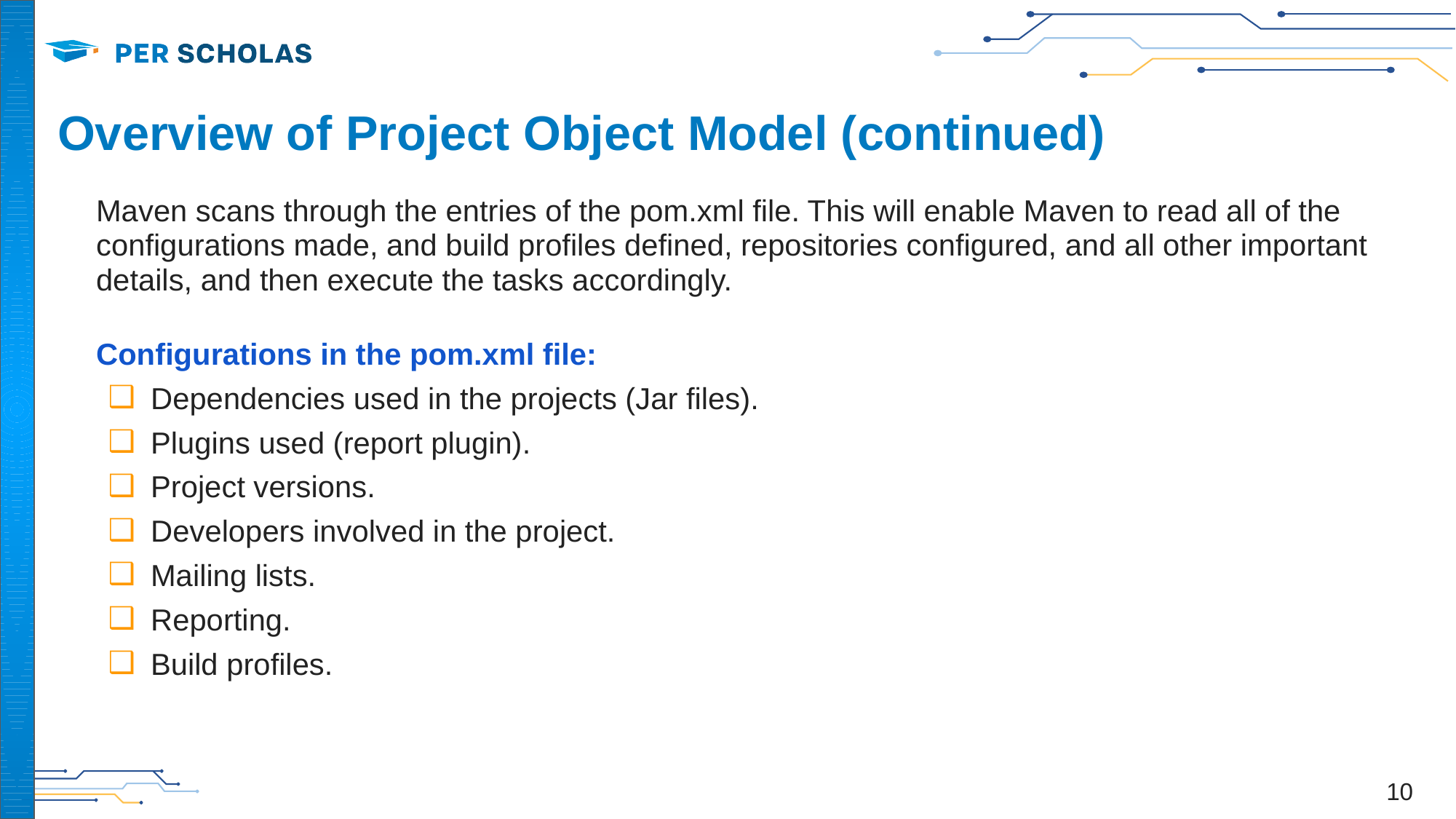

# Overview of Project Object Model (continued)
Maven scans through the entries of the pom.xml file. This will enable Maven to read all of the configurations made, and build profiles defined, repositories configured, and all other important details, and then execute the tasks accordingly.

Configurations in the pom.xml file:
Dependencies used in the projects (Jar files).
Plugins used (report plugin).
Project versions.
Developers involved in the project.
Mailing lists.
Reporting.
Build profiles.
10